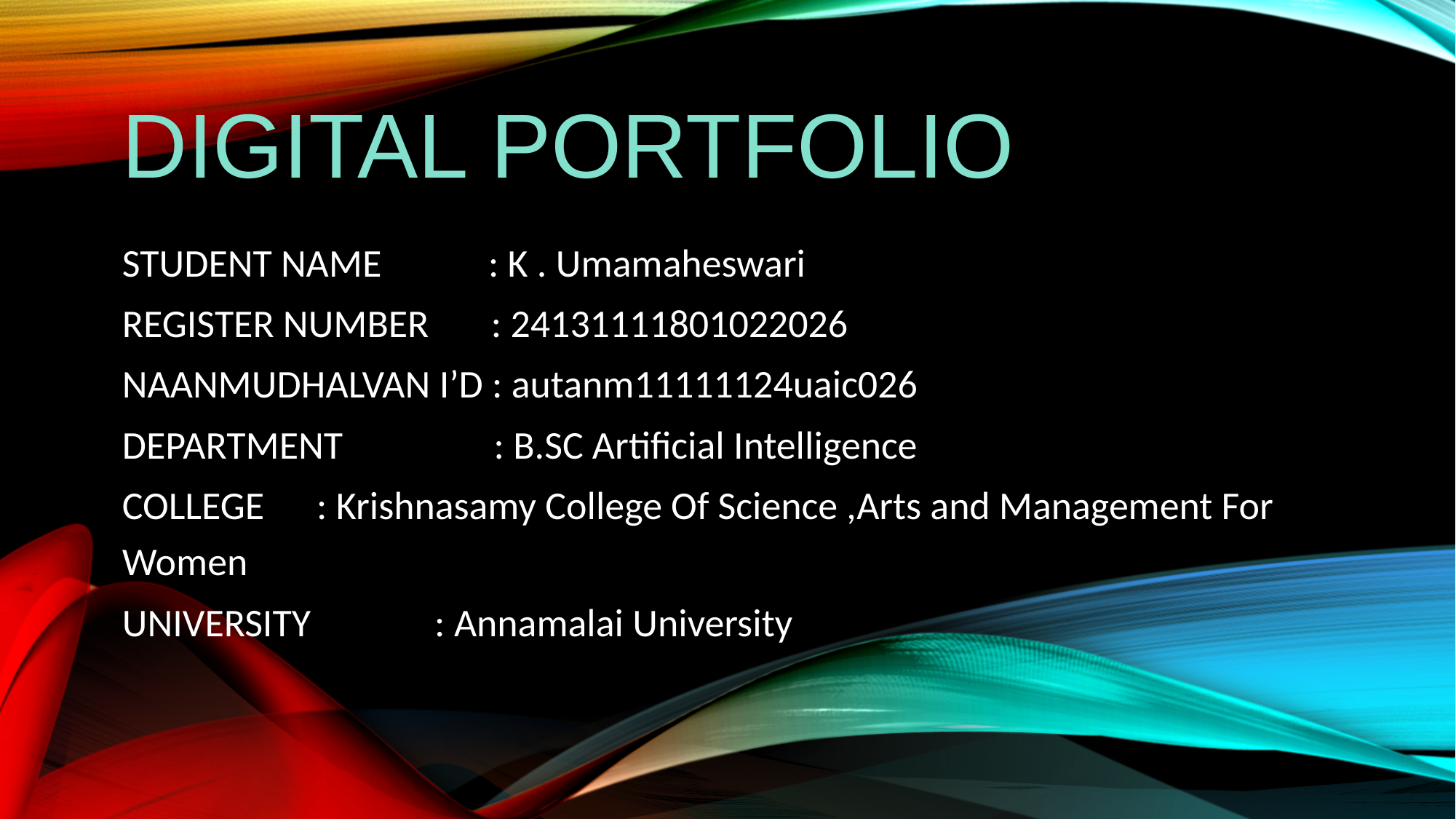

# DIGITAL PORTFOLIO
STUDENT NAME            : K . Umamaheswari
REGISTER NUMBER       : 24131111801022026
NAANMUDHALVAN I’D : autanm11111124uaic026
DEPARTMENT                 : B.SC Artificial Intelligence
COLLEGE		  : Krishnasamy College Of Science ,Arts and Management For 			    Women
UNIVERSITY 	       	  : Annamalai University